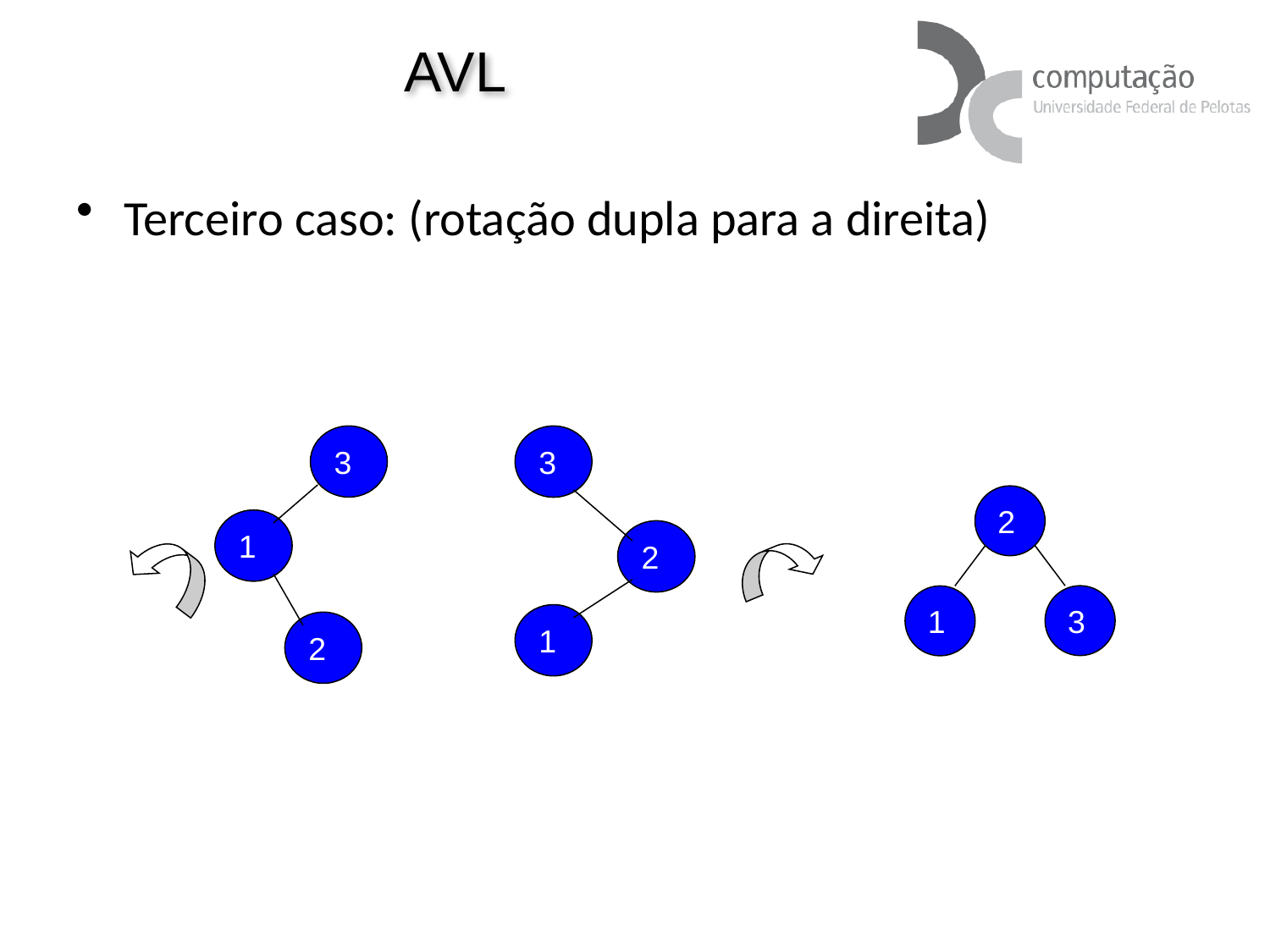

# AVL
Terceiro caso: (rotação dupla para a direita)

3

1

2
3

2

1
2

3
1